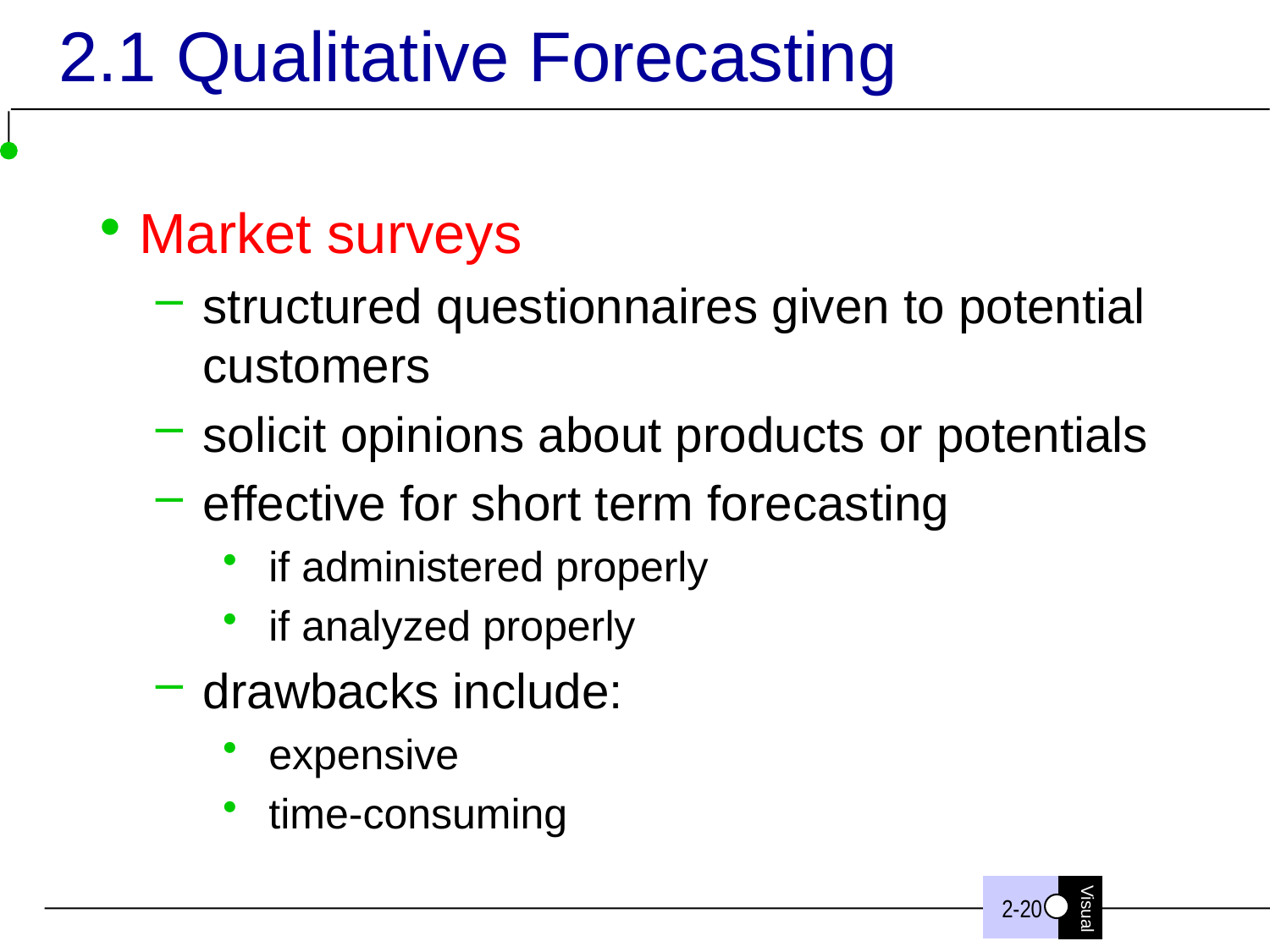

# 2.1 Qualitative Forecasting
Market surveys
structured questionnaires given to potential customers
solicit opinions about products or potentials
effective for short term forecasting
if administered properly
if analyzed properly
drawbacks include:
expensive
time-consuming

2-20